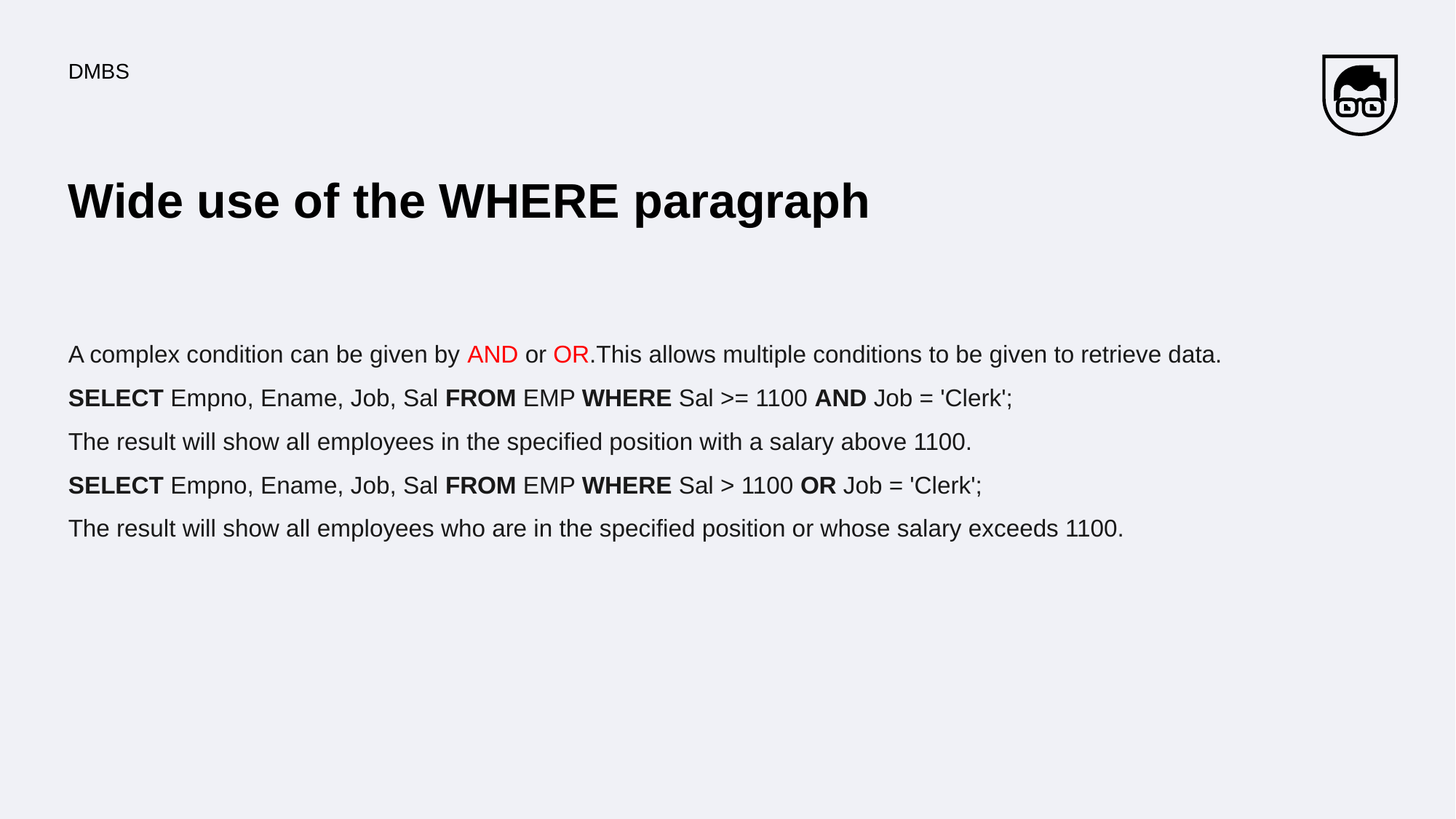

DMBS
# Wide use of the WHERE paragraph
A complex condition can be given by AND or OR.This allows multiple conditions to be given to retrieve data.
SELECT Empno, Ename, Job, Sal FROM EMP WHERE Sal >= 1100 AND Job = 'Clerk';
The result will show all employees in the specified position with a salary above 1100.
SELECT Empno, Ename, Job, Sal FROM EMP WHERE Sal > 1100 OR Job = 'Clerk';
The result will show all employees who are in the specified position or whose salary exceeds 1100.